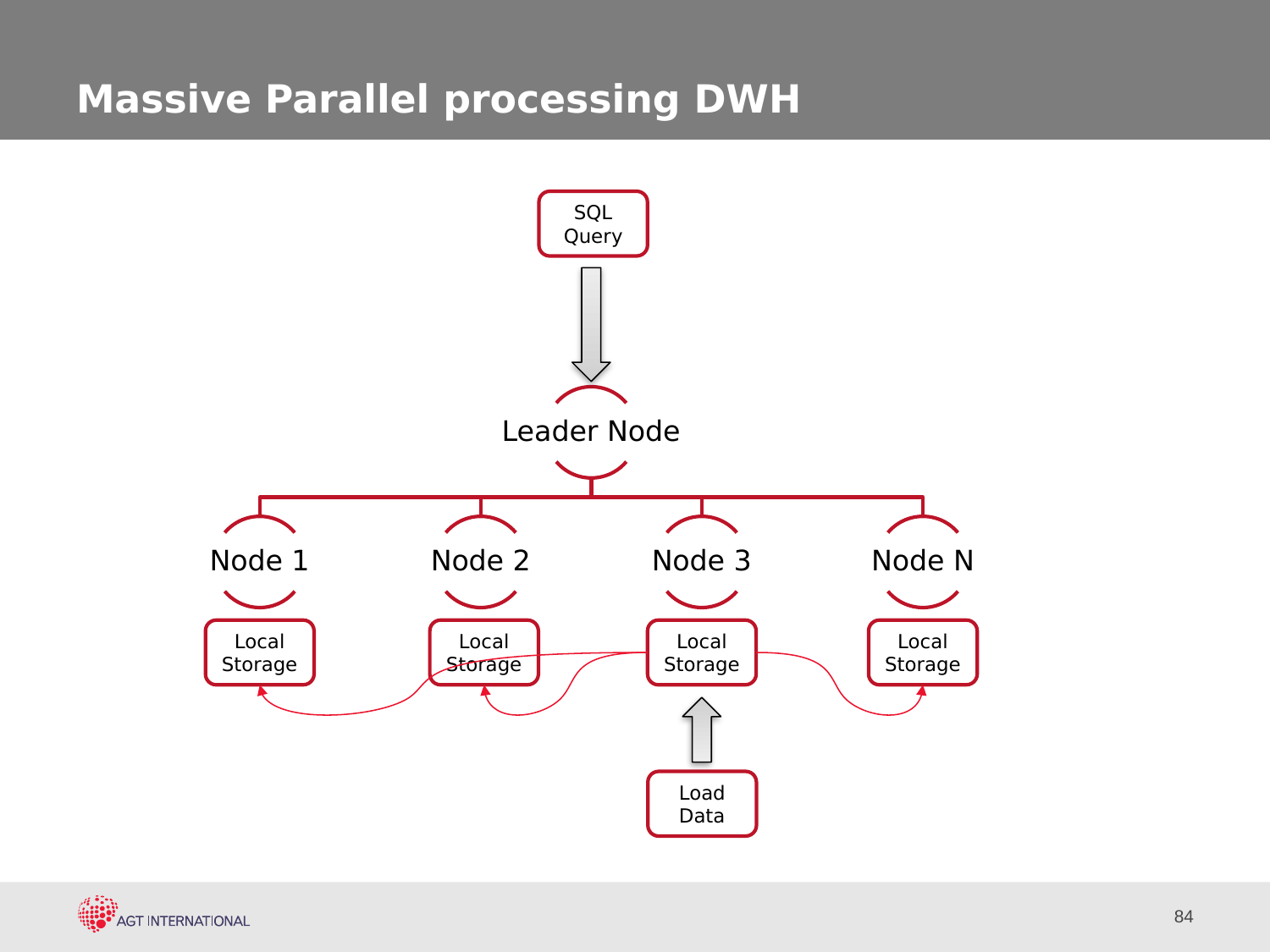

# Massive Parallel processing DWH
SQL Query

Leader Node

Node 1
Node 2
Node 3
Node N
Local Storage
Local Storage
Local Storage
Local Storage

Load Data